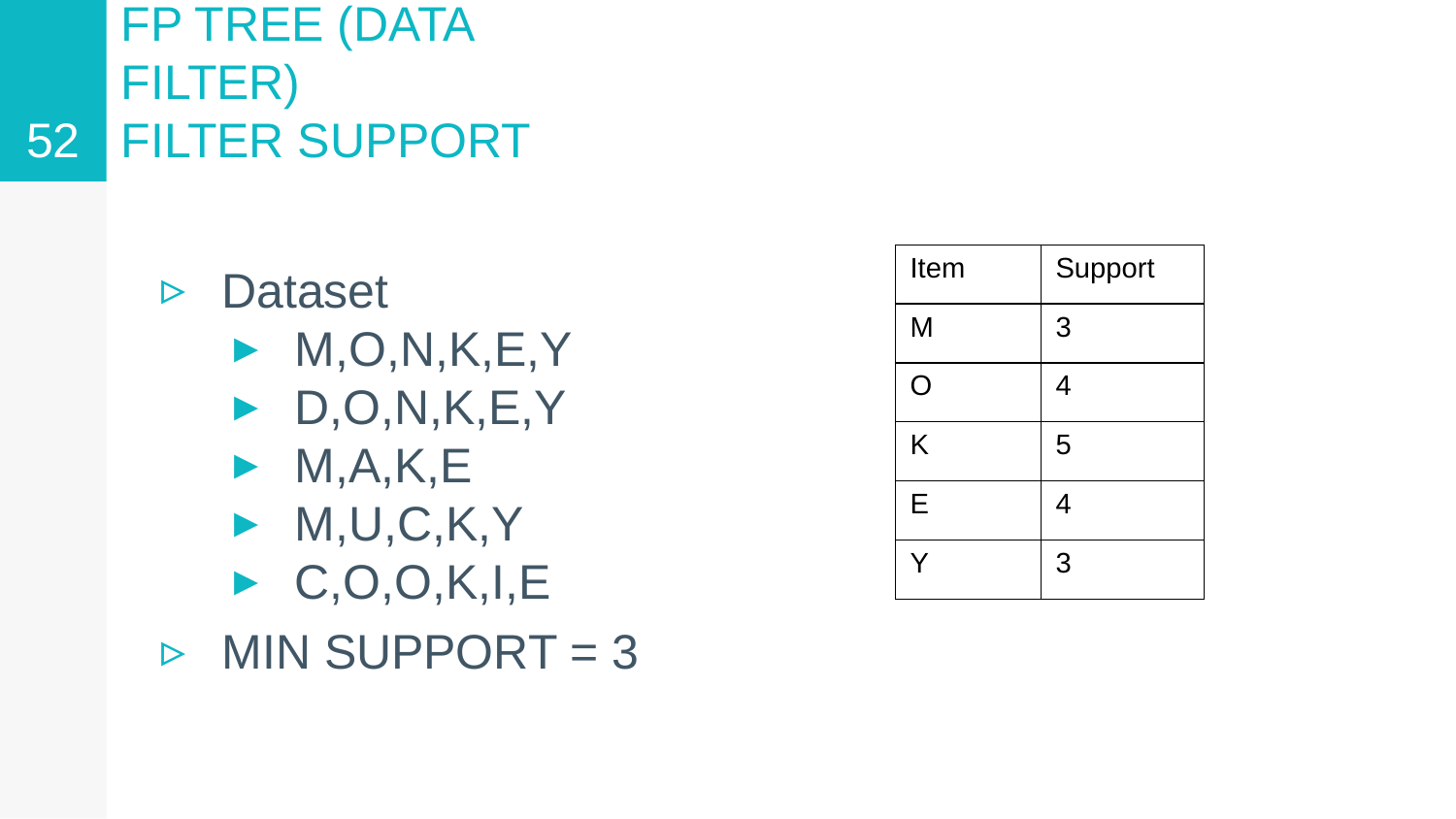

52
FP TREE (DATA FILTER)
FILTER SUPPORT
Dataset
M,O,N,K,E,Y
D,O,N,K,E,Y
M,A,K,E
M,U,C,K,Y
C,O,O,K,I,E
MIN SUPPORT = 3

| Item | Support |
| --- | --- |
| M | 3 |
| O | 4 |
| K | 5 |
| E | 4 |
| Y | 3 |